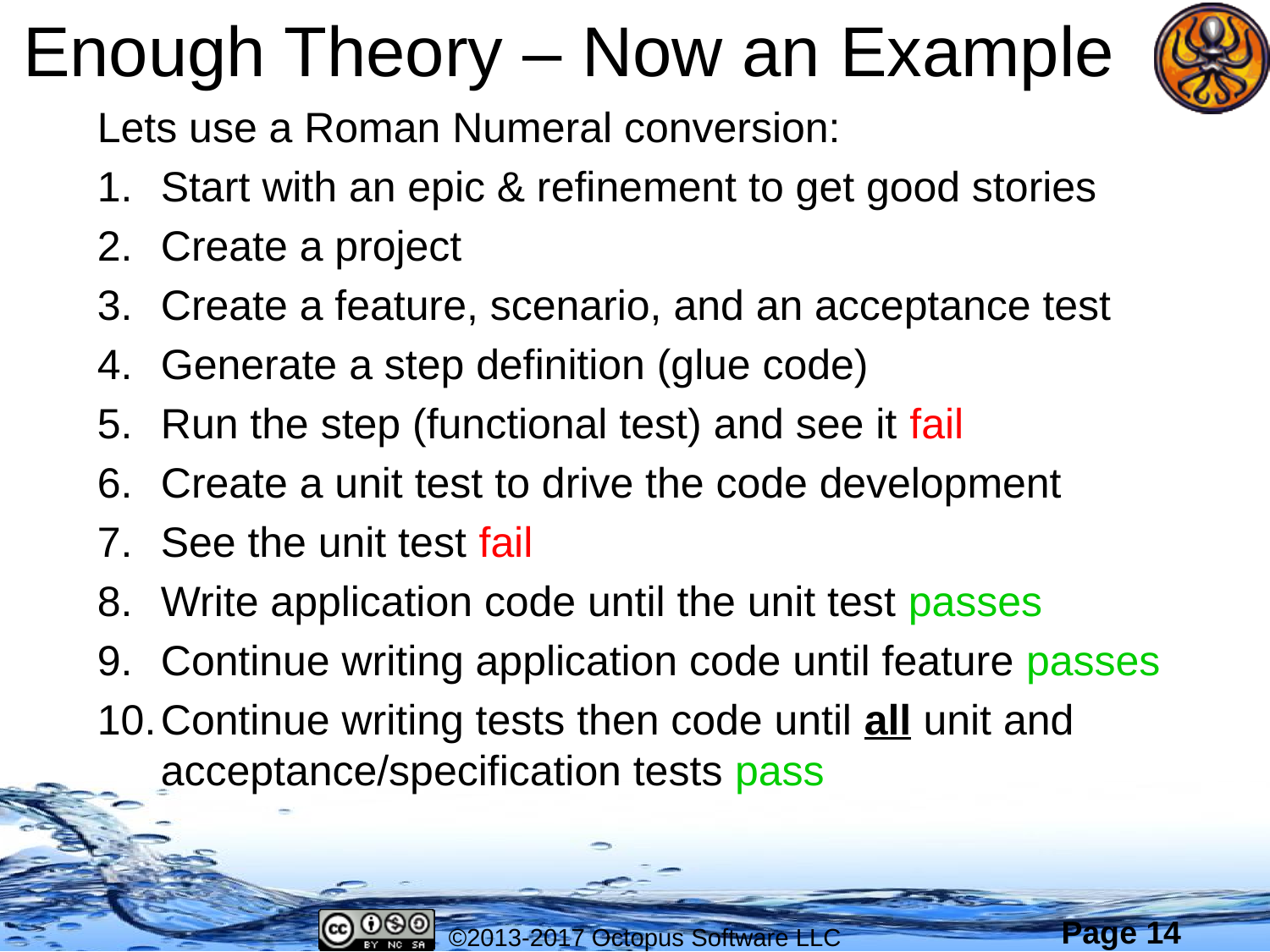

# Enough Theory – Now an Example
Lets use a Roman Numeral conversion:
Start with an epic & refinement to get good stories
Create a project
Create a feature, scenario, and an acceptance test
Generate a step definition (glue code)
Run the step (functional test) and see it fail
Create a unit test to drive the code development
See the unit test fail
Write application code until the unit test passes
Continue writing application code until feature passes
Continue writing tests then code until all unit and acceptance/specification tests pass

©2013-2017 Octopus Software LLC